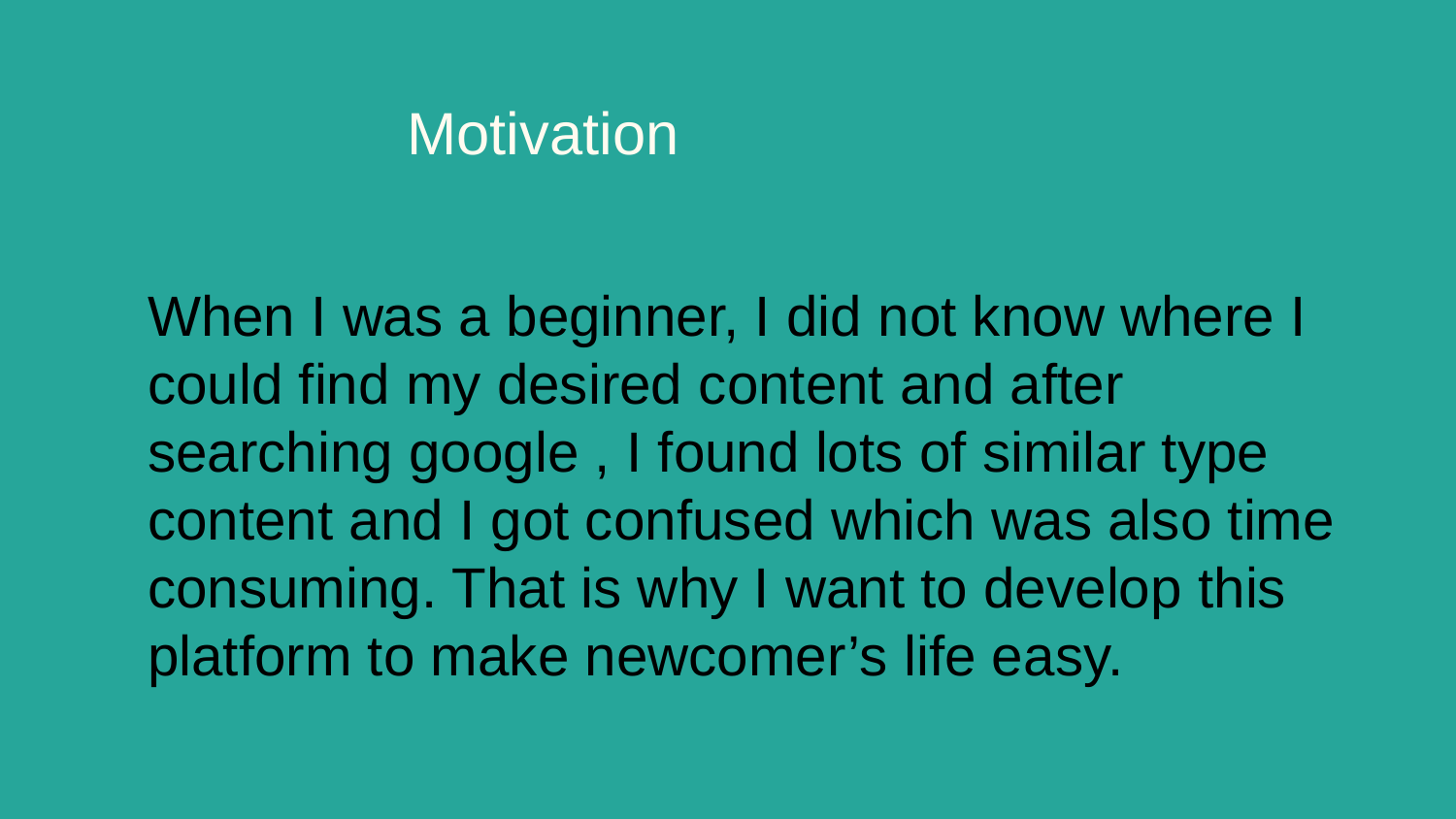

# Motivation
When I was a beginner, I did not know where I could find my desired content and after searching google , I found lots of similar type content and I got confused which was also time consuming. That is why I want to develop this platform to make newcomer’s life easy.